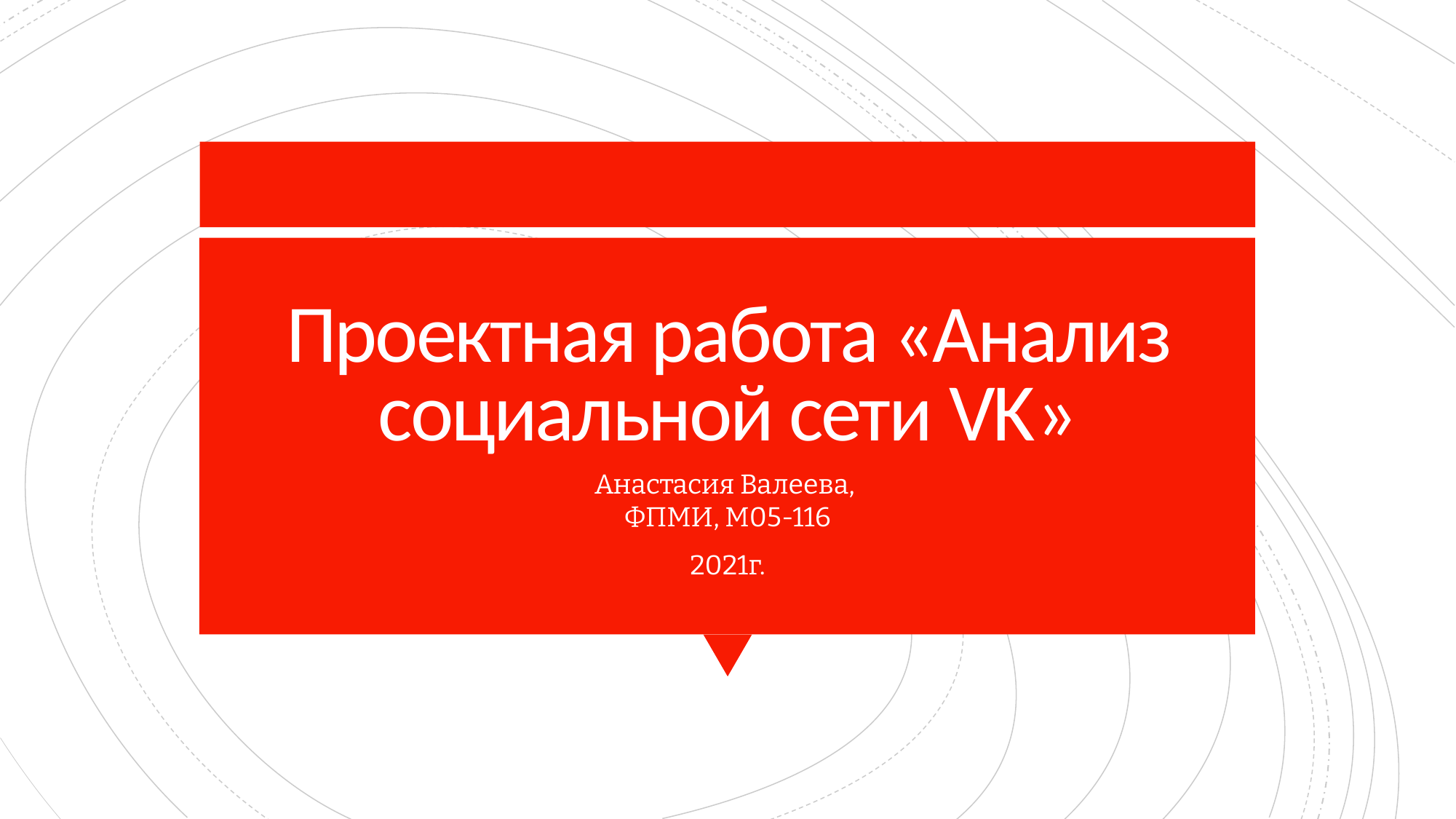

# Проектная работа «Анализ социальной сети VK»
Анастасия Валеева,
ФПМИ, M05-116
2021г.